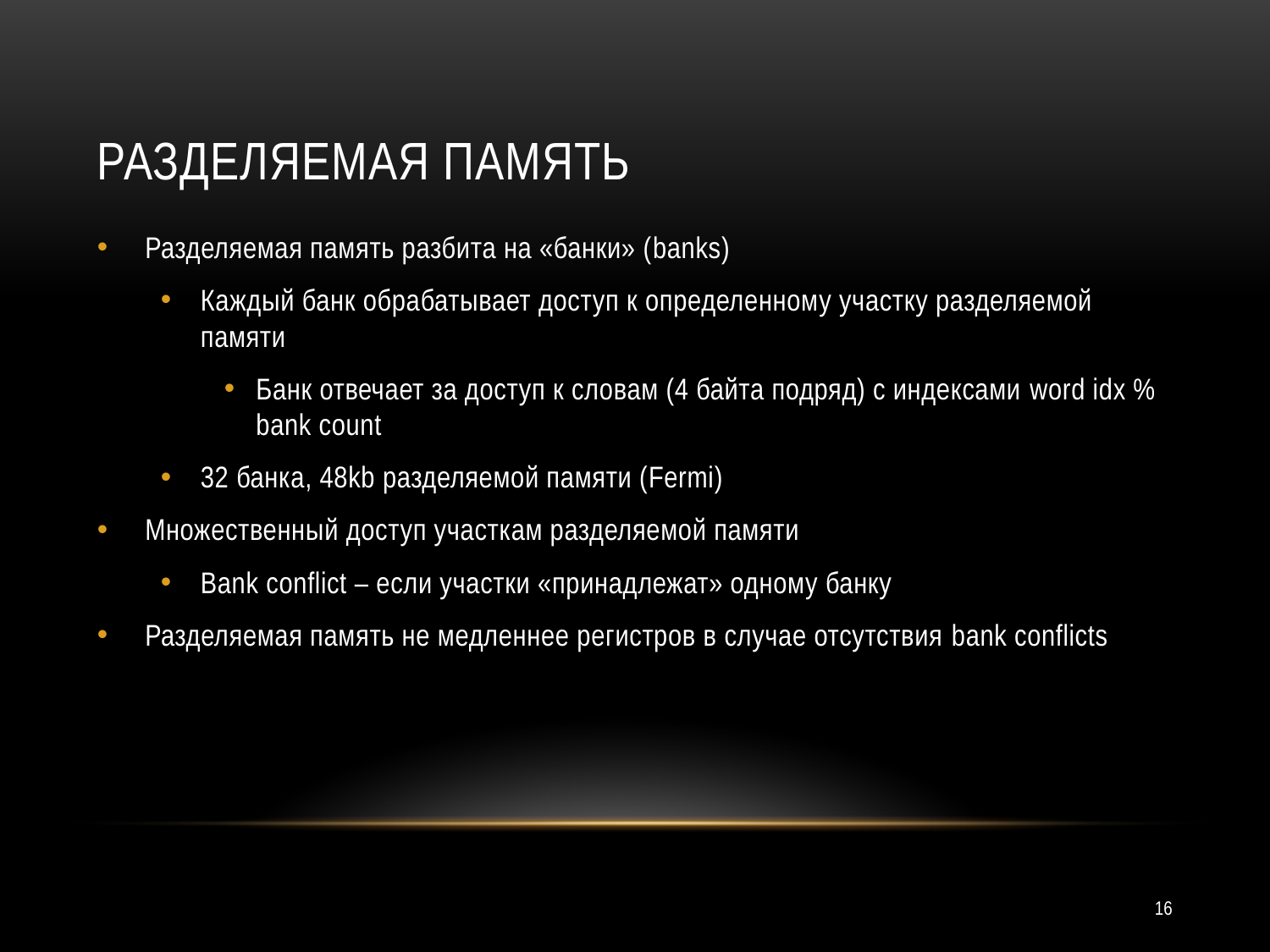

# Разделяемая память
Разделяемая память разбита на «банки» (banks)
Каждый банк обрабатывает доступ к определенному участку разделяемой памяти
Банк отвечает за доступ к словам (4 байта подряд) с индексами word idx % bank count
32 банка, 48kb разделяемой памяти (Fermi)
Множественный доступ участкам разделяемой памяти
Bank conflict – если участки «принадлежат» одному банку
Разделяемая память не медленнее регистров в случае отсутствия bank conflicts
16